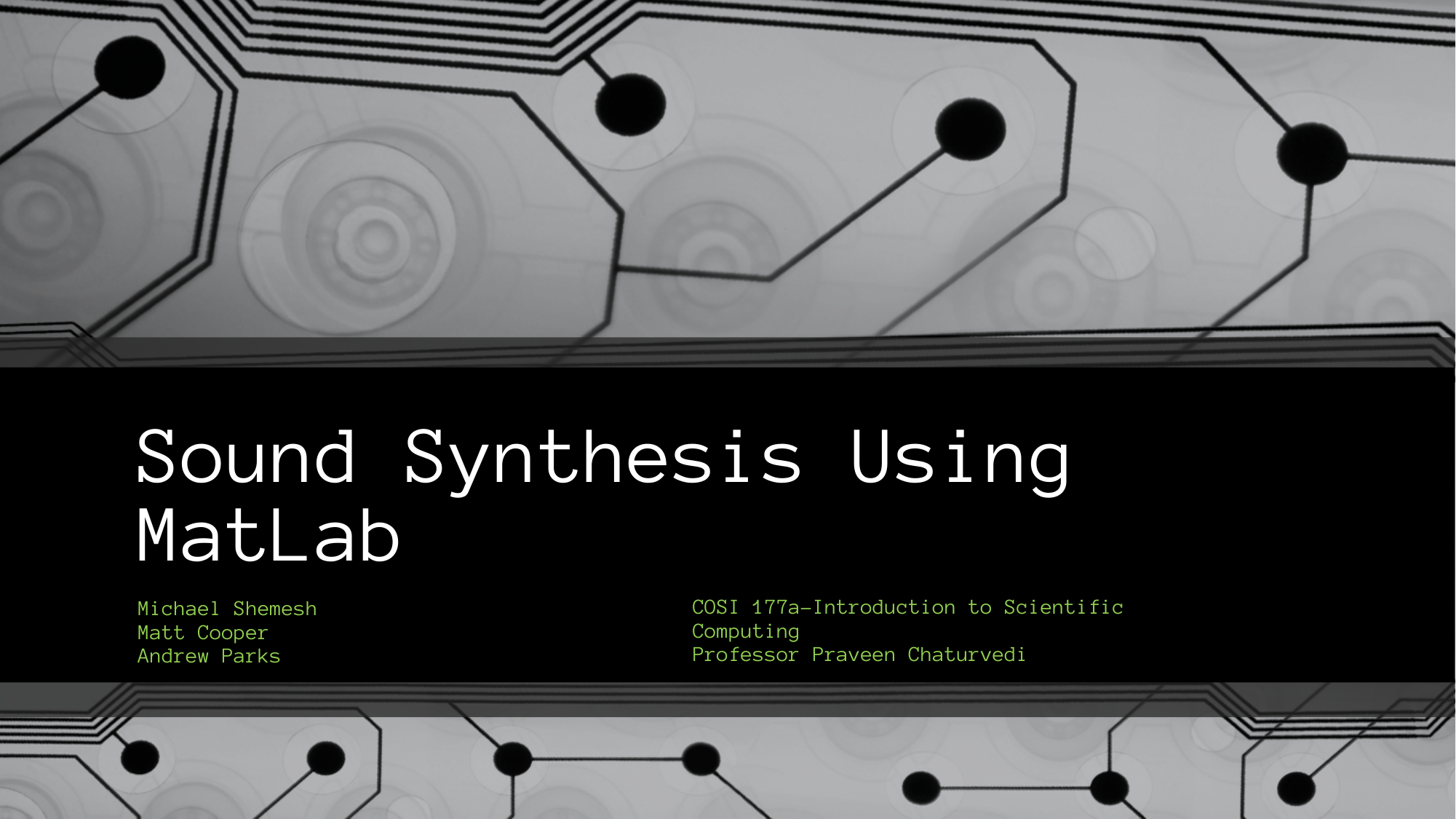

# Sound Synthesis Using MatLab
COSI 177a-Introduction to Scientific
Computing
Professor Praveen Chaturvedi
Michael Shemesh
Matt Cooper
Andrew Parks